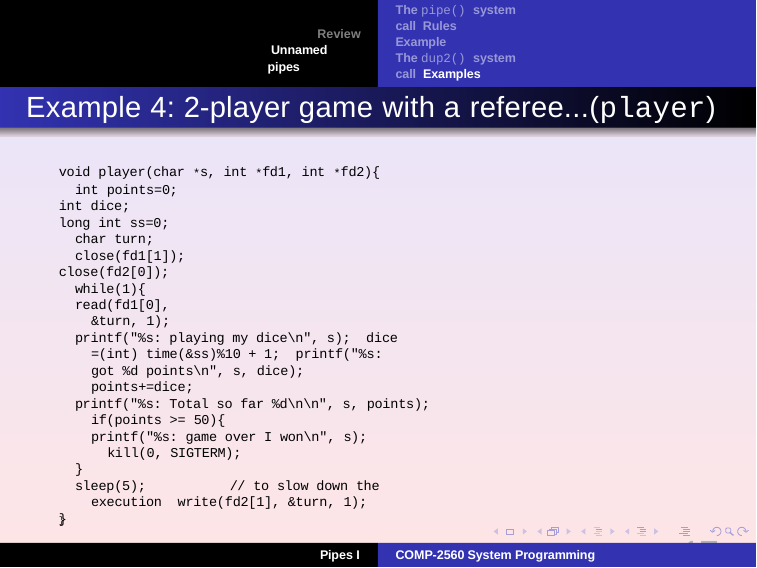

The pipe() system call  Rules
Example
The dup2() system call  Examples
Review  Unnamed pipes

Example 4: 2-player game with a referee...(player)

void player(char *s, int *fd1, int *fd2){  int points=0;
int dice;
long int ss=0;  char turn;  close(fd1[1]);
close(fd2[0]);  while(1){
read(fd1[0], &turn, 1);
printf("%s: playing my dice\n", s);  dice =(int) time(&ss)%10 + 1;  printf("%s: got %d points\n", s, dice);  points+=dice;
printf("%s: Total so far %d\n\n", s, points);  if(points >= 50){
printf("%s: game over I won\n", s);  kill(0, SIGTERM);
}
sleep(5);	// to slow down the execution  write(fd2[1], &turn, 1);
}
}

17

Pipes I
COMP-2560 System Programming